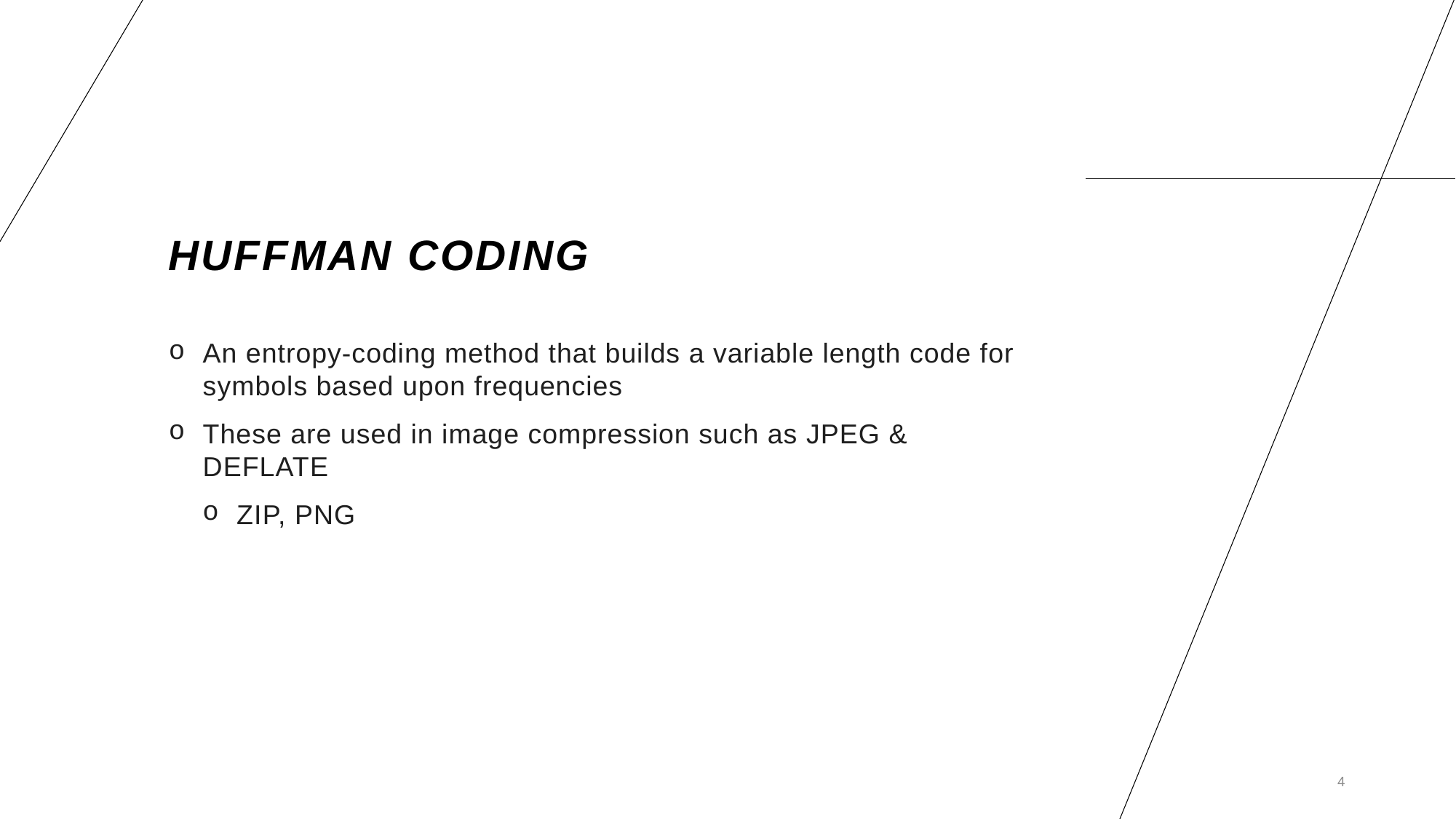

# Huffman Coding
An entropy-coding method that builds a variable length code for symbols based upon frequencies
These are used in image compression such as JPEG & DEFLATE
ZIP, PNG

4